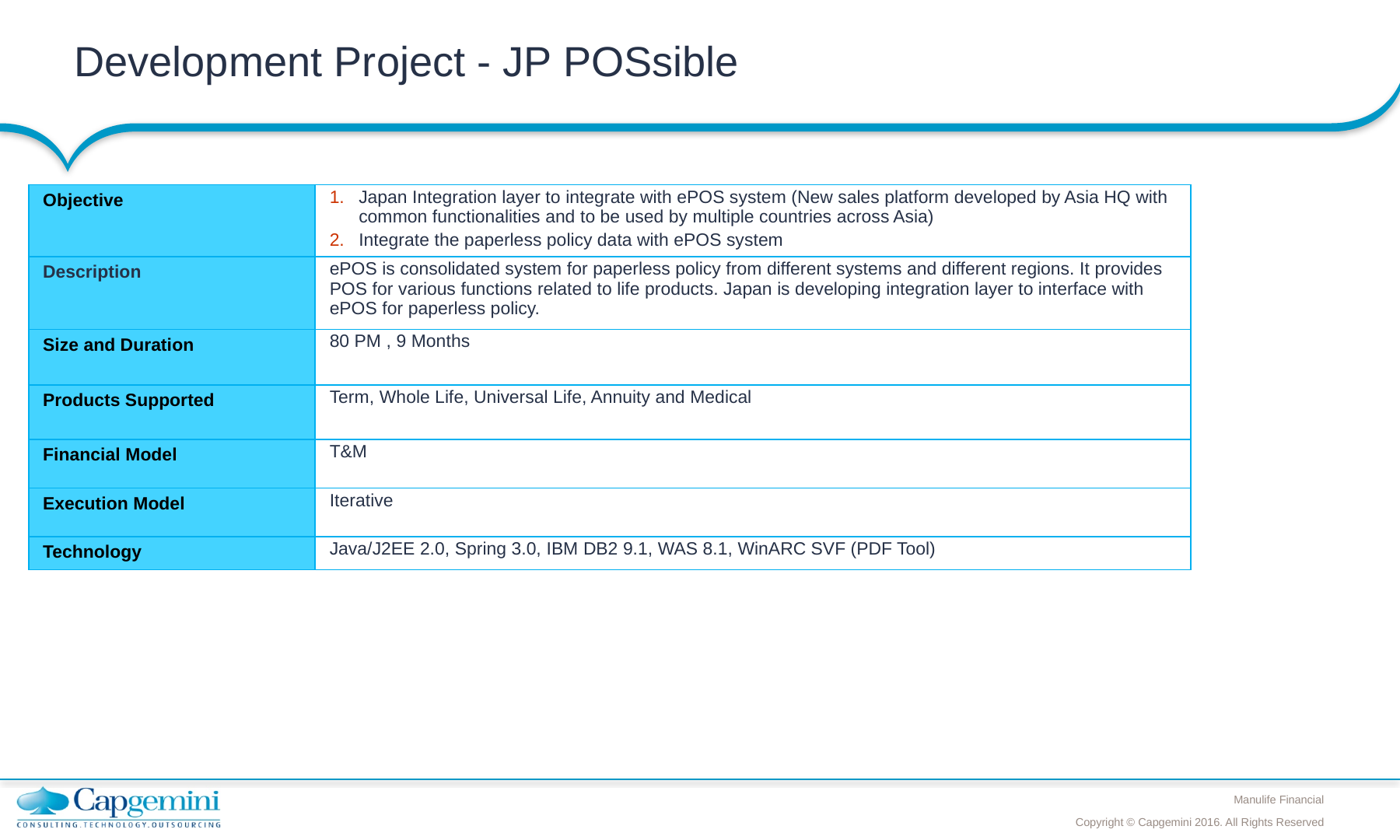

Development Project - JP POSsible
| Objective | Japan Integration layer to integrate with ePOS system (New sales platform developed by Asia HQ with common functionalities and to be used by multiple countries across Asia) Integrate the paperless policy data with ePOS system |
| --- | --- |
| Description | ePOS is consolidated system for paperless policy from different systems and different regions. It provides POS for various functions related to life products. Japan is developing integration layer to interface with ePOS for paperless policy. |
| Size and Duration | 80 PM , 9 Months |
| Products Supported | Term, Whole Life, Universal Life, Annuity and Medical |
| Financial Model | T&M |
| Execution Model | Iterative |
| Technology | Java/J2EE 2.0, Spring 3.0, IBM DB2 9.1, WAS 8.1, WinARC SVF (PDF Tool) |